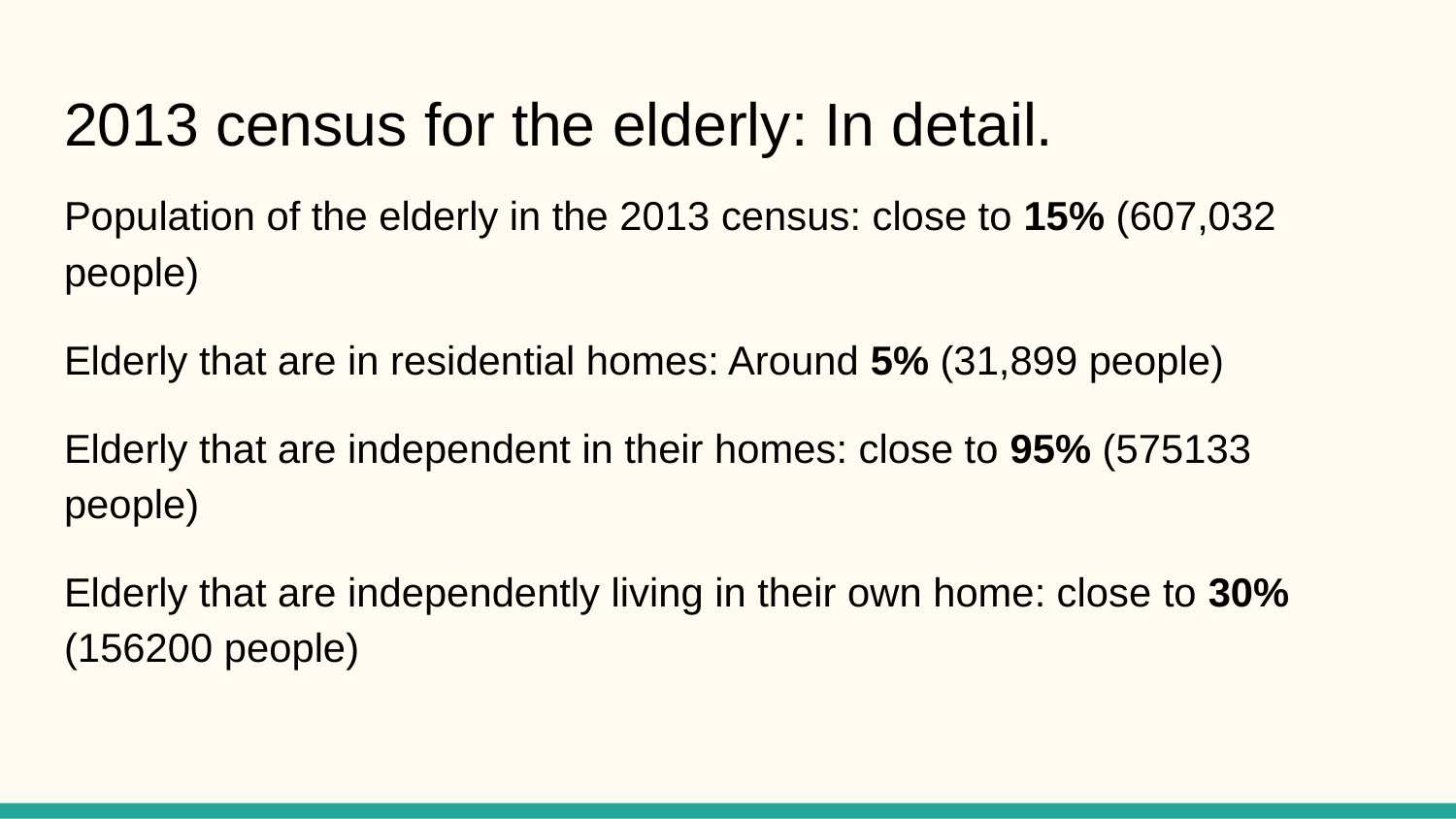

# 2013 census for the elderly: In detail.
Population of the elderly in the 2013 census: close to 15% (607,032 people)
Elderly that are in residential homes: Around 5% (31,899 people)
Elderly that are independent in their homes: close to 95% (575133 people)
Elderly that are independently living in their own home: close to 30% (156200 people)